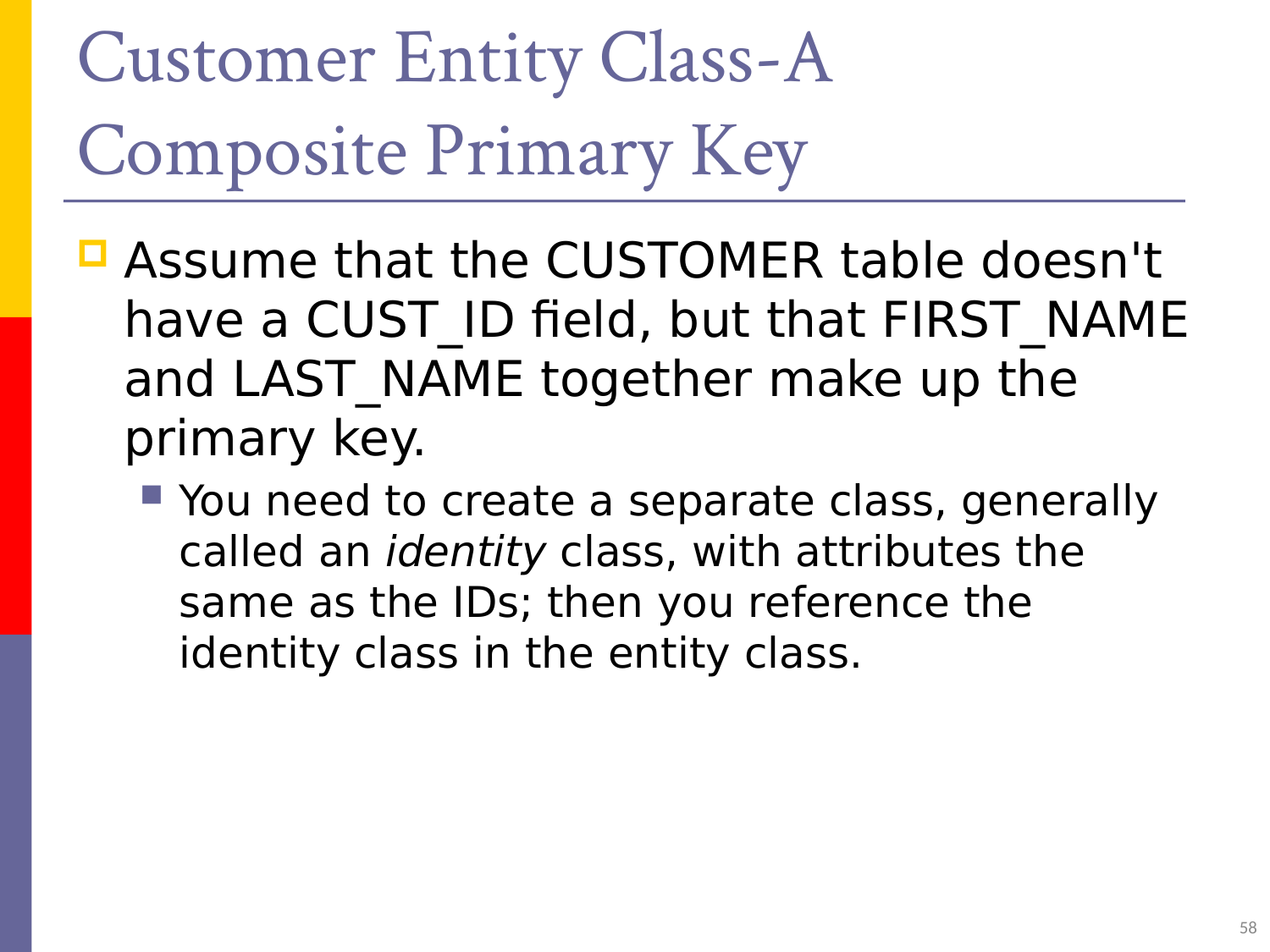

# Customer Entity Class-A Composite Primary Key
Assume that the CUSTOMER table doesn't have a CUST_ID field, but that FIRST_NAME and LAST_NAME together make up the primary key.
You need to create a separate class, generally called an identity class, with attributes the same as the IDs; then you reference the identity class in the entity class.
58